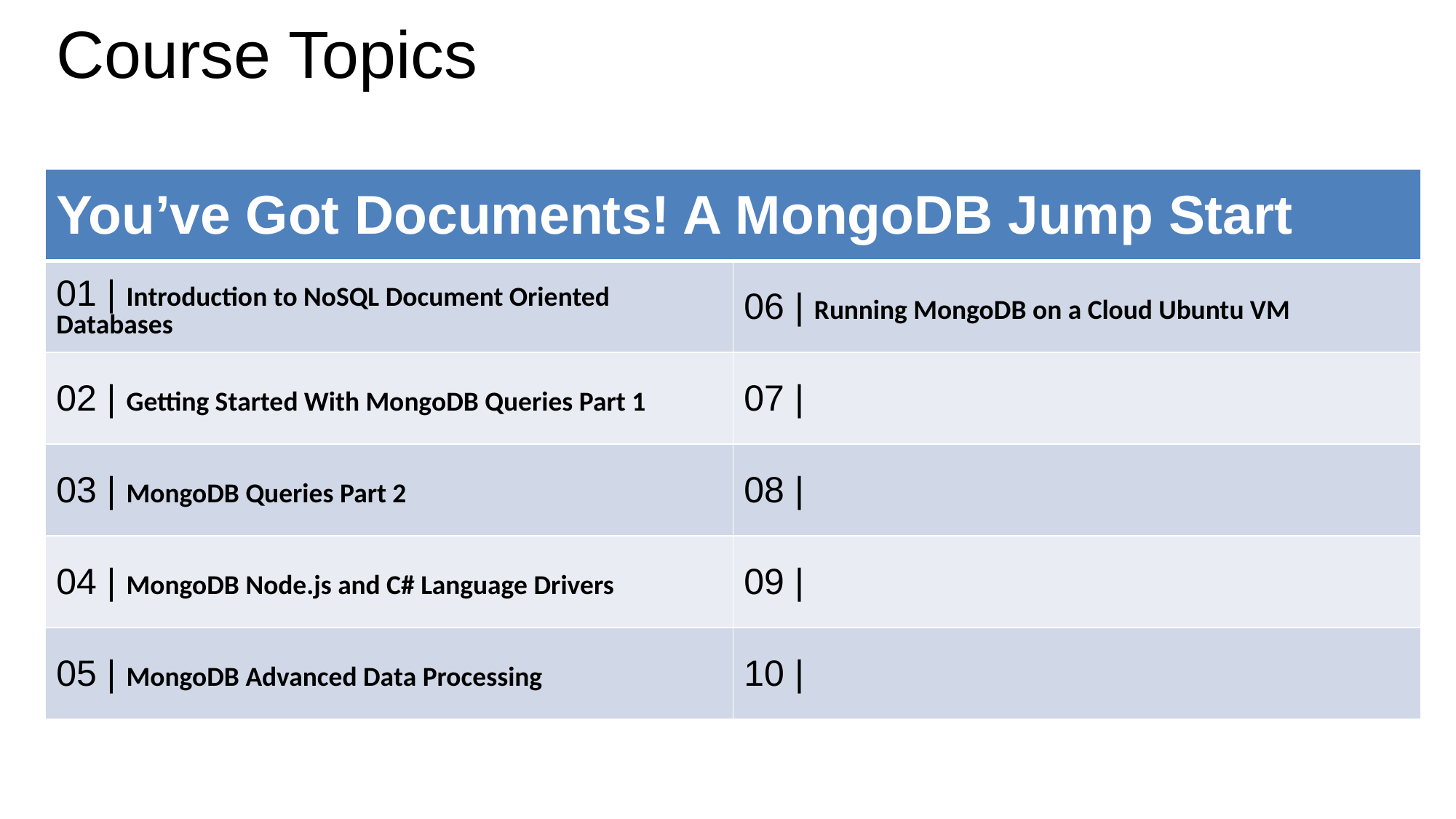

# Course Topics
| You’ve Got Documents! A MongoDB Jump Start |  |
| --- | --- |
| 01 | Introduction to NoSQL Document Oriented Databases | 06 | Running MongoDB on a Cloud Ubuntu VM |
| 02 | Getting Started With MongoDB Queries Part 1 | 07 | |
| 03 | MongoDB Queries Part 2 | 08 | |
| 04 | MongoDB Node.js and C# Language Drivers | 09 | |
| 05 | MongoDB Advanced Data Processing | 10 | |